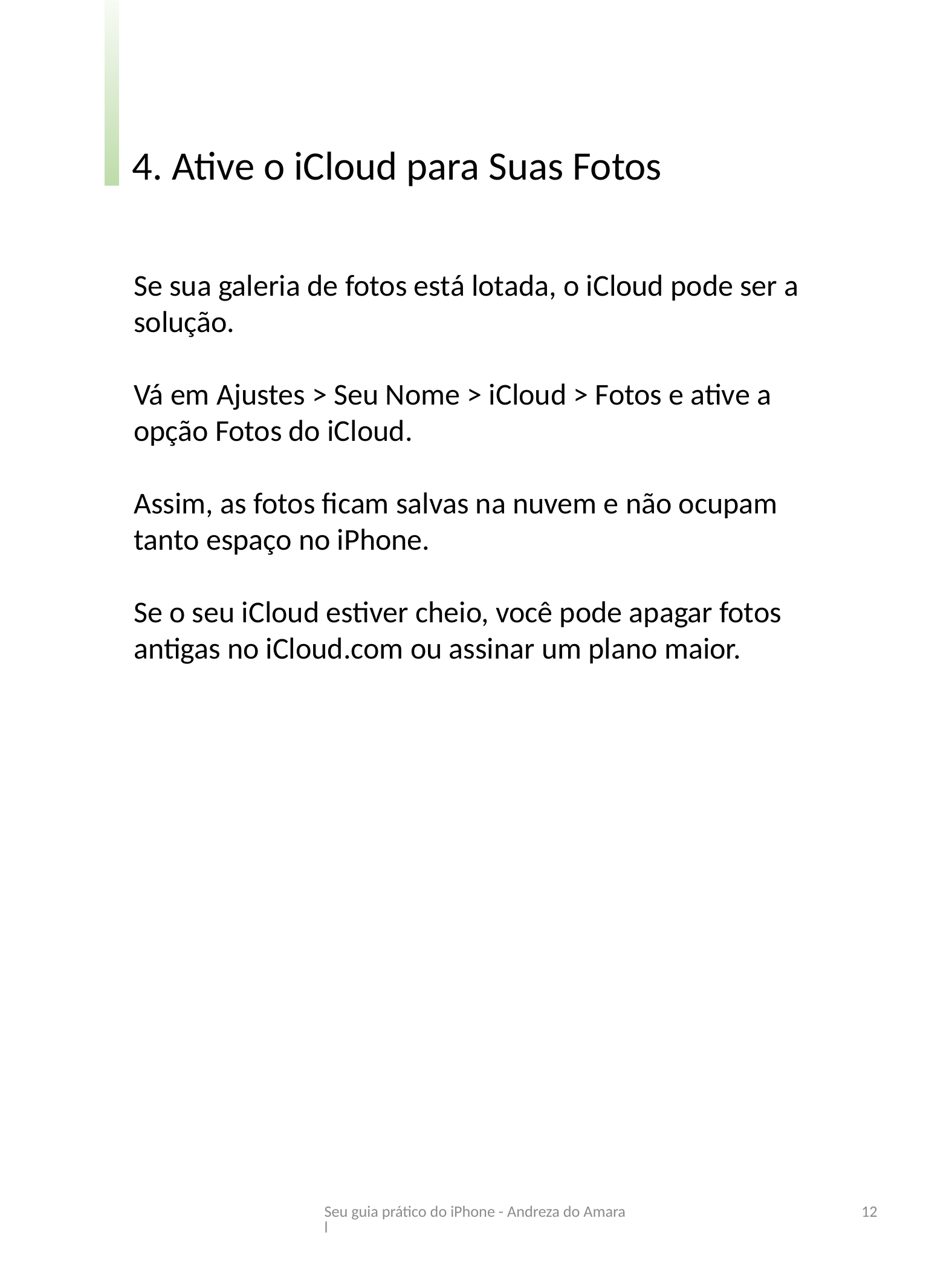

4. Ative o iCloud para Suas Fotos
Se sua galeria de fotos está lotada, o iCloud pode ser a solução.

Vá em Ajustes > Seu Nome > iCloud > Fotos e ative a opção Fotos do iCloud.

Assim, as fotos ficam salvas na nuvem e não ocupam tanto espaço no iPhone.

Se o seu iCloud estiver cheio, você pode apagar fotos antigas no iCloud.com ou assinar um plano maior.
Seu guia prático do iPhone - Andreza do Amaral
12